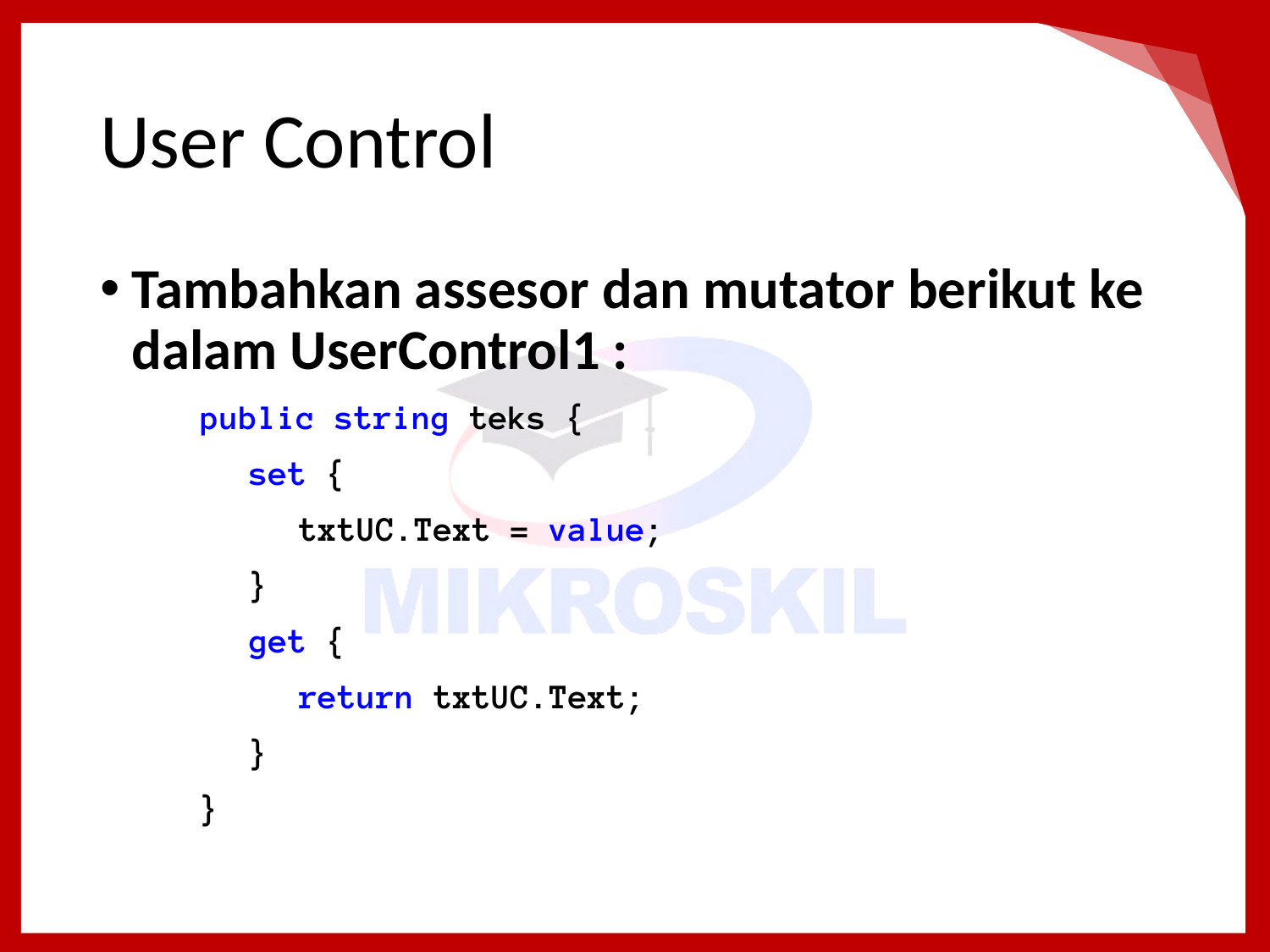

# User Control
Tambahkan assesor dan mutator berikut ke dalam UserControl1 :
public string teks {
set {
txtUC.Text = value;
}
get {
return txtUC.Text;
}
}